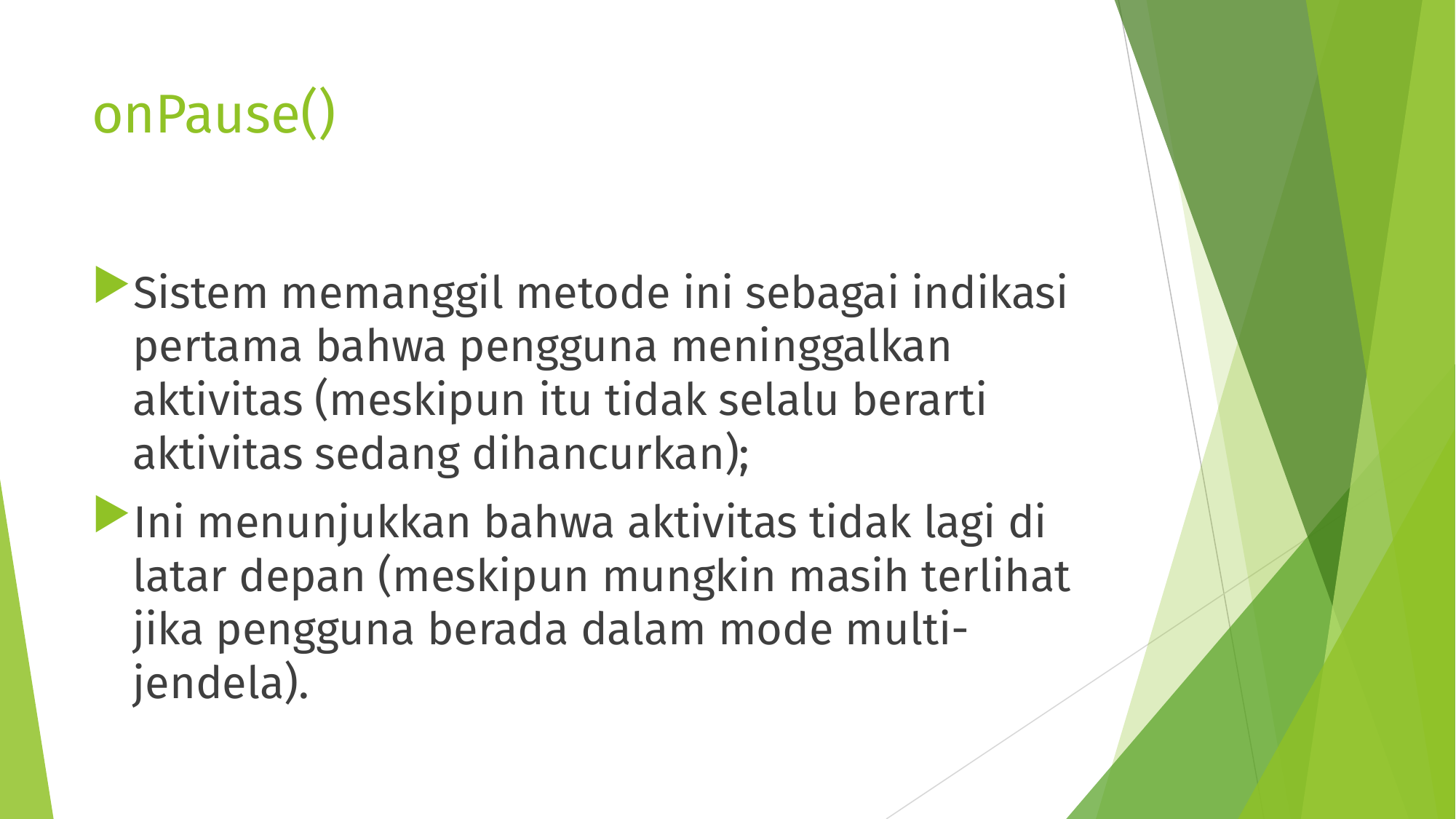

# onPause()
Sistem memanggil metode ini sebagai indikasi pertama bahwa pengguna meninggalkan aktivitas (meskipun itu tidak selalu berarti aktivitas sedang dihancurkan);
Ini menunjukkan bahwa aktivitas tidak lagi di latar depan (meskipun mungkin masih terlihat jika pengguna berada dalam mode multi-jendela).